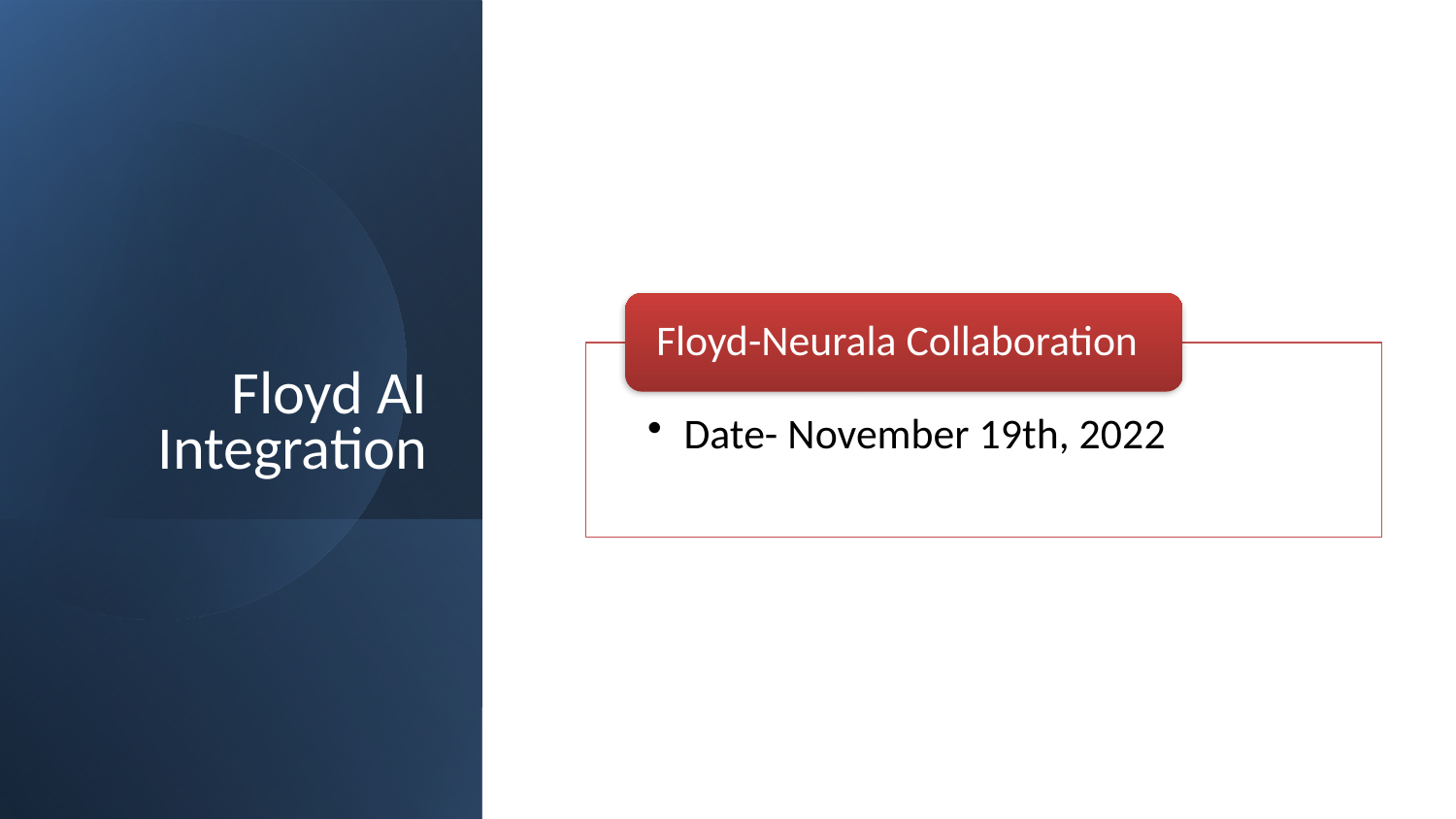

Date- November 19th, 2022

Floyd-Neurala Collaboration

# Floyd AI Integration